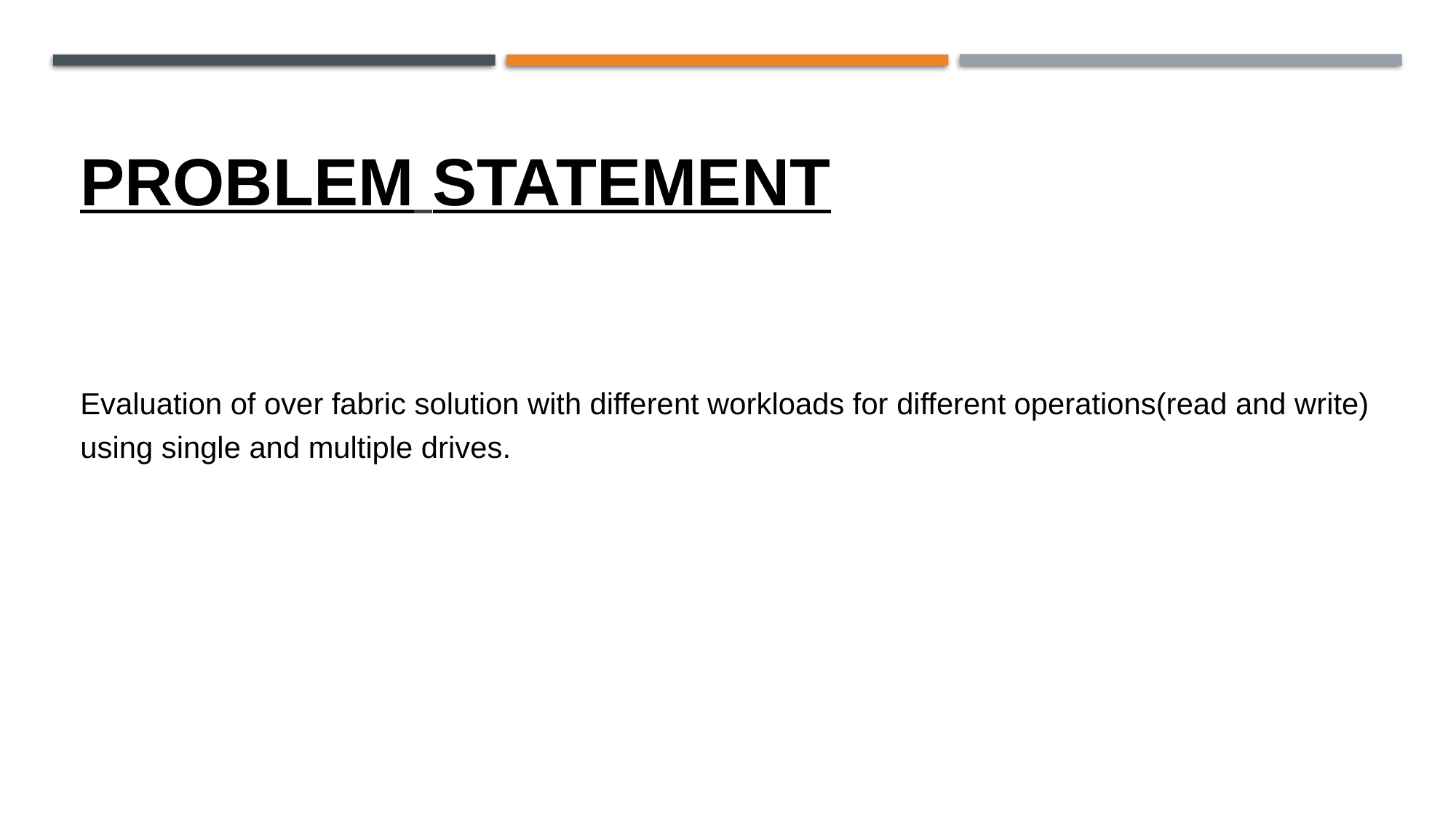

# PROBLEM STATEMENT
Evaluation of over fabric solution with different workloads for different operations(read and write) using single and multiple drives.